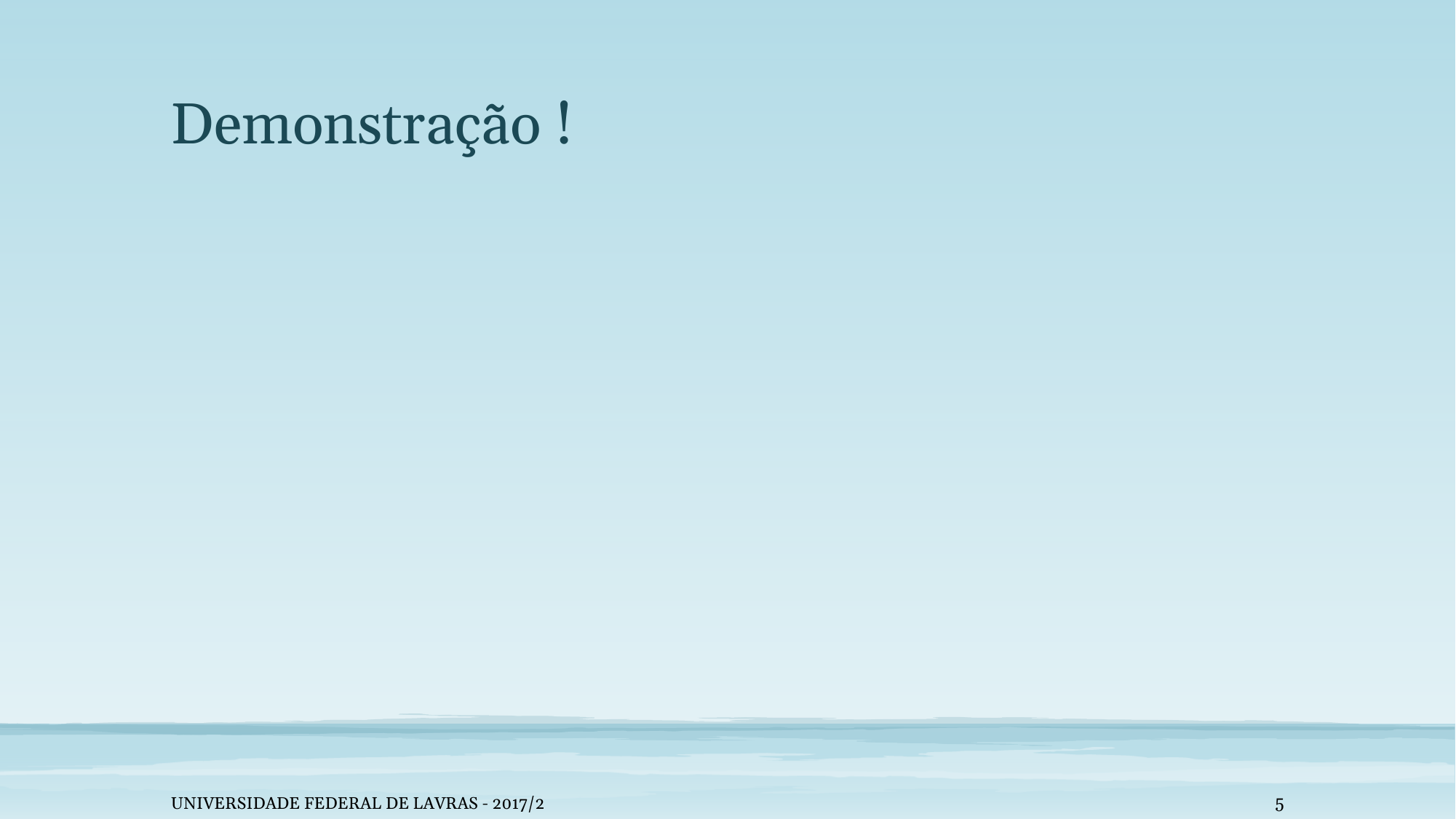

# Demonstração !

Universidade Federal de Lavras - 2017/2
5